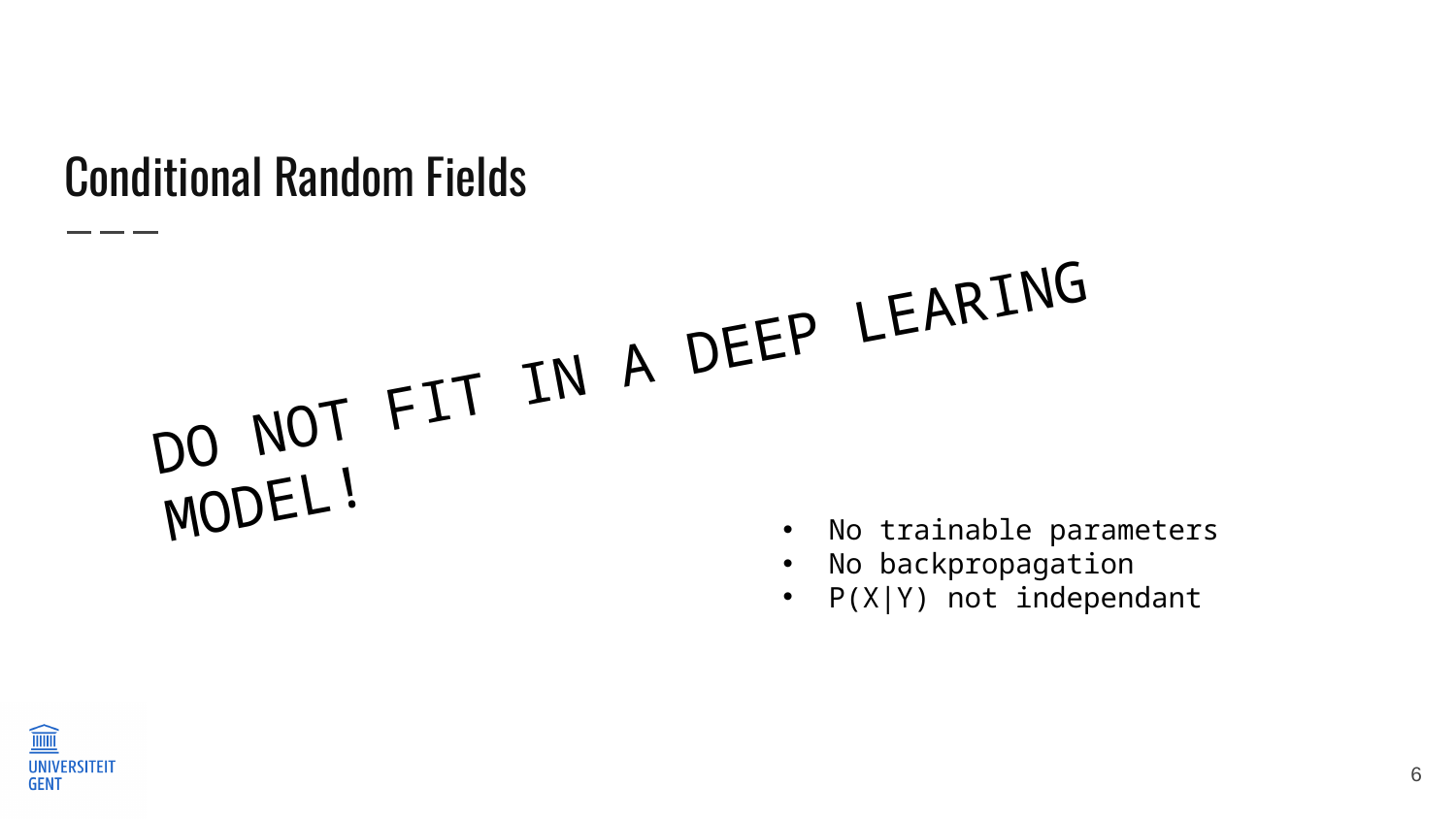

# Conditional Random Fields
DO NOT FIT IN A DEEP LEARING MODEL!

No trainable parameters
No backpropagation
P(X|Y) not independant

6